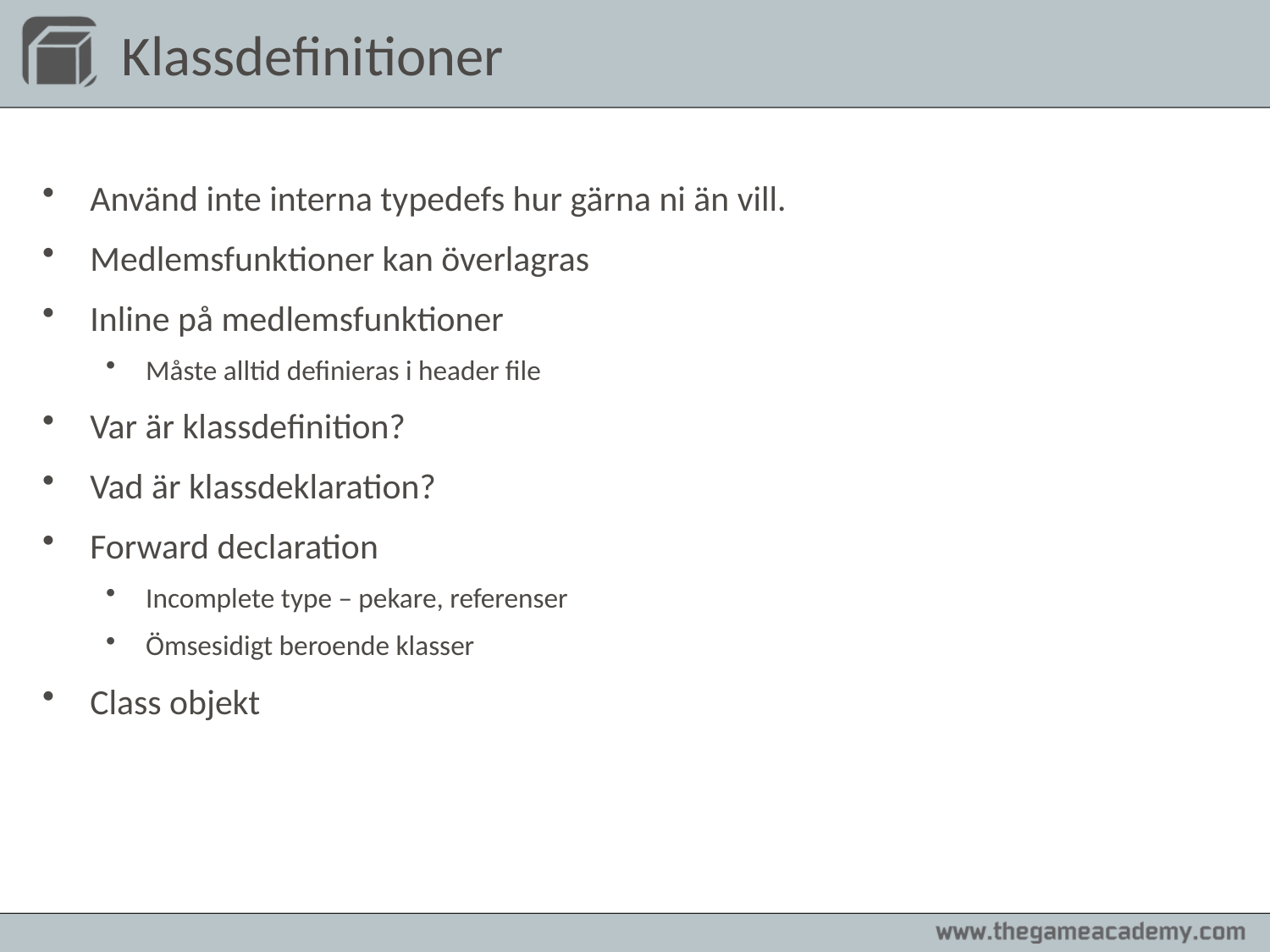

# Klassdefinitioner

Använd inte interna typedefs hur gärna ni än vill.
Medlemsfunktioner kan överlagras
Inline på medlemsfunktioner
Måste alltid definieras i header file
Var är klassdefinition?
Vad är klassdeklaration?
Forward declaration
Incomplete type – pekare, referenser
Ömsesidigt beroende klasser
Class objekt